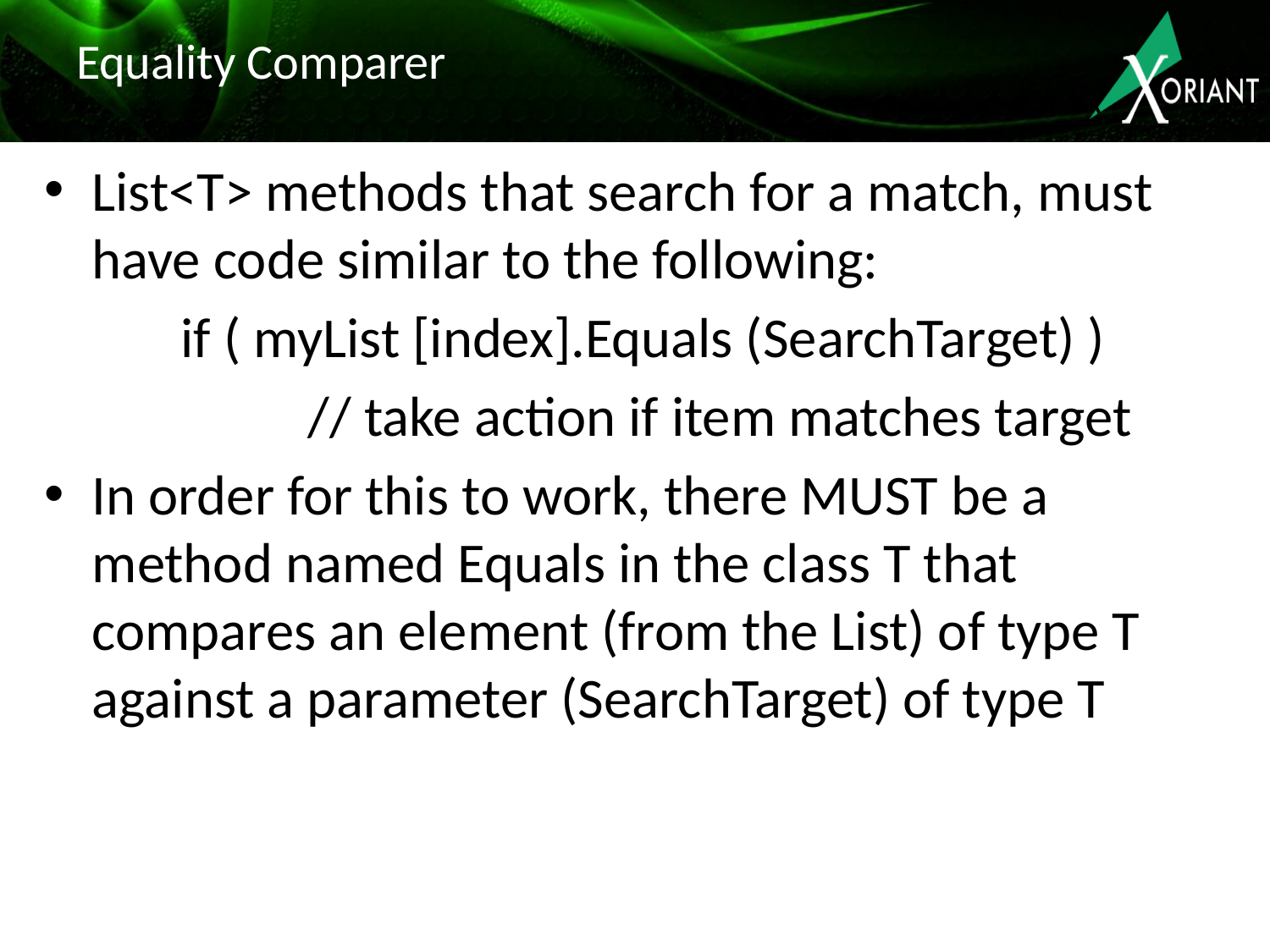

# Equality Comparer
List<T> methods that search for a match, must have code similar to the following:
	if ( myList [index].Equals (SearchTarget) )
		// take action if item matches target
In order for this to work, there MUST be a method named Equals in the class T that compares an element (from the List) of type T against a parameter (SearchTarget) of type T